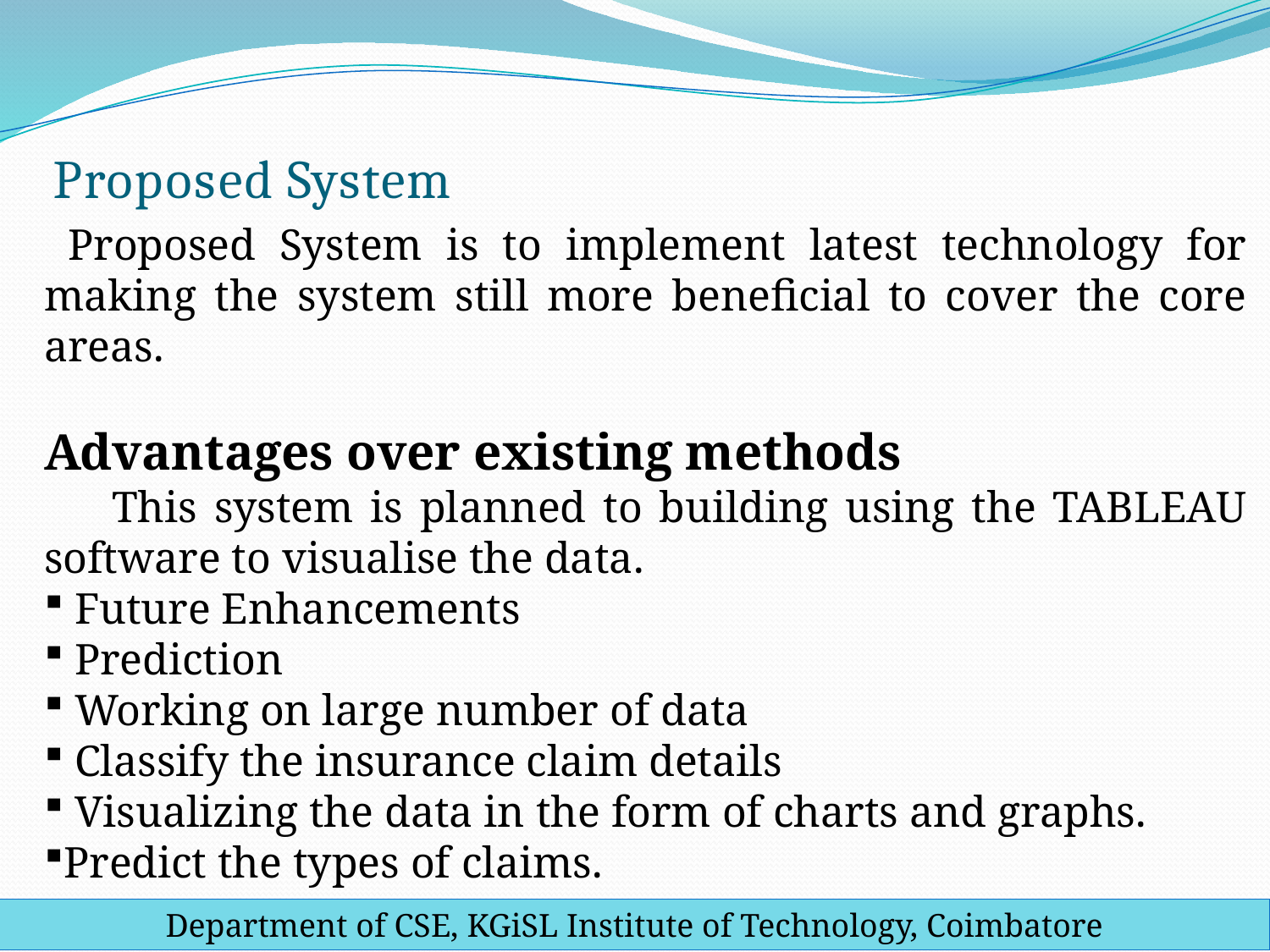

# Proposed System
 Proposed System is to implement latest technology for making the system still more beneficial to cover the core areas.

Advantages over existing methods
    This system is planned to building using the TABLEAU software to visualise the data.
 Future Enhancements
 Prediction
 Working on large number of data
 Classify the insurance claim details
 Visualizing the data in the form of charts and graphs.
Predict the types of claims.

Department of CSE, KGiSL Institute of Technology, Coimbatore